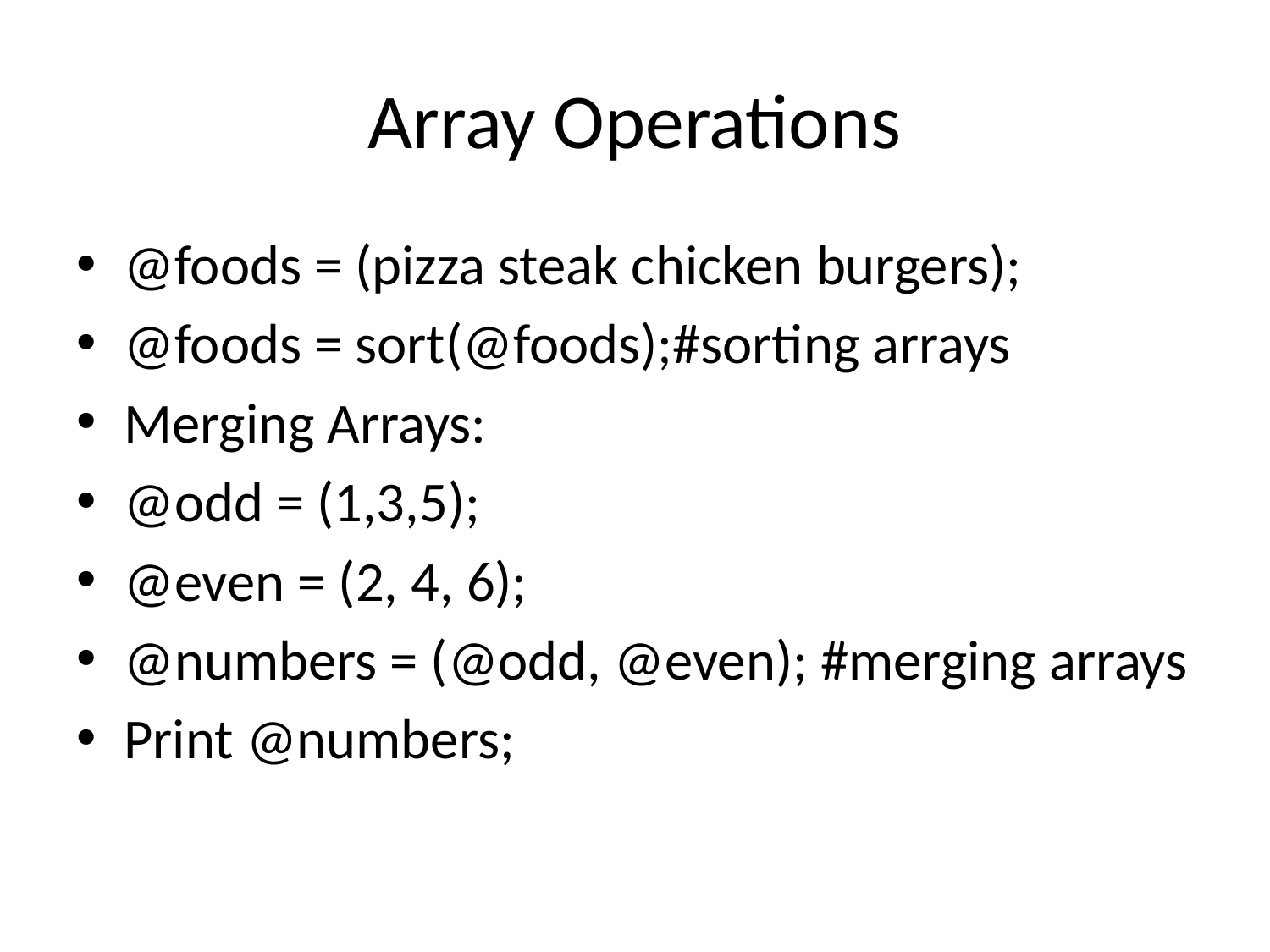

# Array Operations
@foods = (pizza steak chicken burgers);
@foods = sort(@foods);#sorting arrays
Merging Arrays:
@odd = (1,3,5);
@even = (2, 4, 6);
@numbers = (@odd, @even); #merging arrays
Print @numbers;